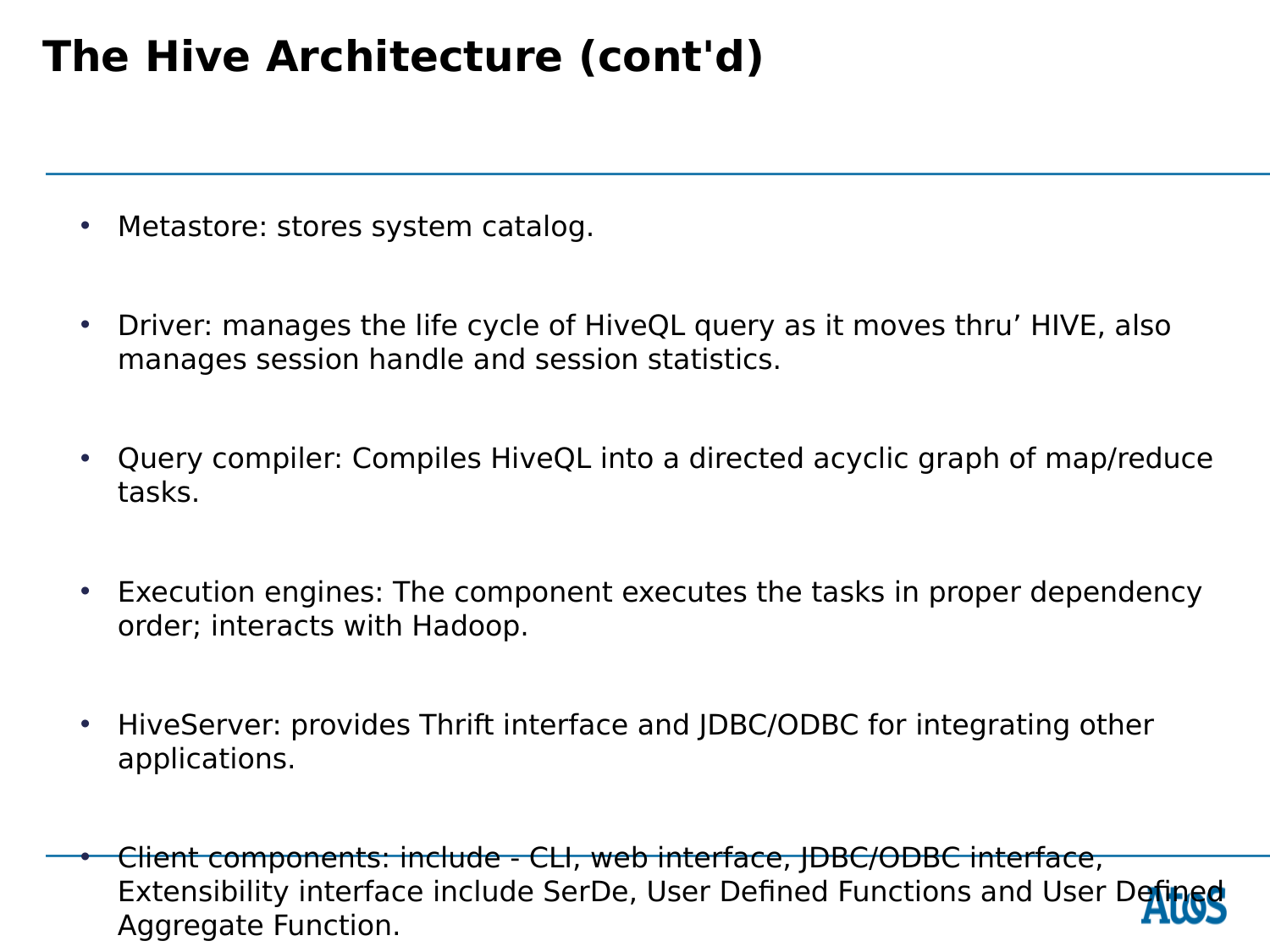

# The Hive Architecture (cont'd)
Metastore: stores system catalog.

Driver: manages the life cycle of HiveQL query as it moves thru’ HIVE, also manages session handle and session statistics.

Query compiler: Compiles HiveQL into a directed acyclic graph of map/reduce tasks.

Execution engines: The component executes the tasks in proper dependency order; interacts with Hadoop.

HiveServer: provides Thrift interface and JDBC/ODBC for integrating other applications.

Client components: include - CLI, web interface, JDBC/ODBC interface, Extensibility interface include SerDe, User Defined Functions and User Defined Aggregate Function.